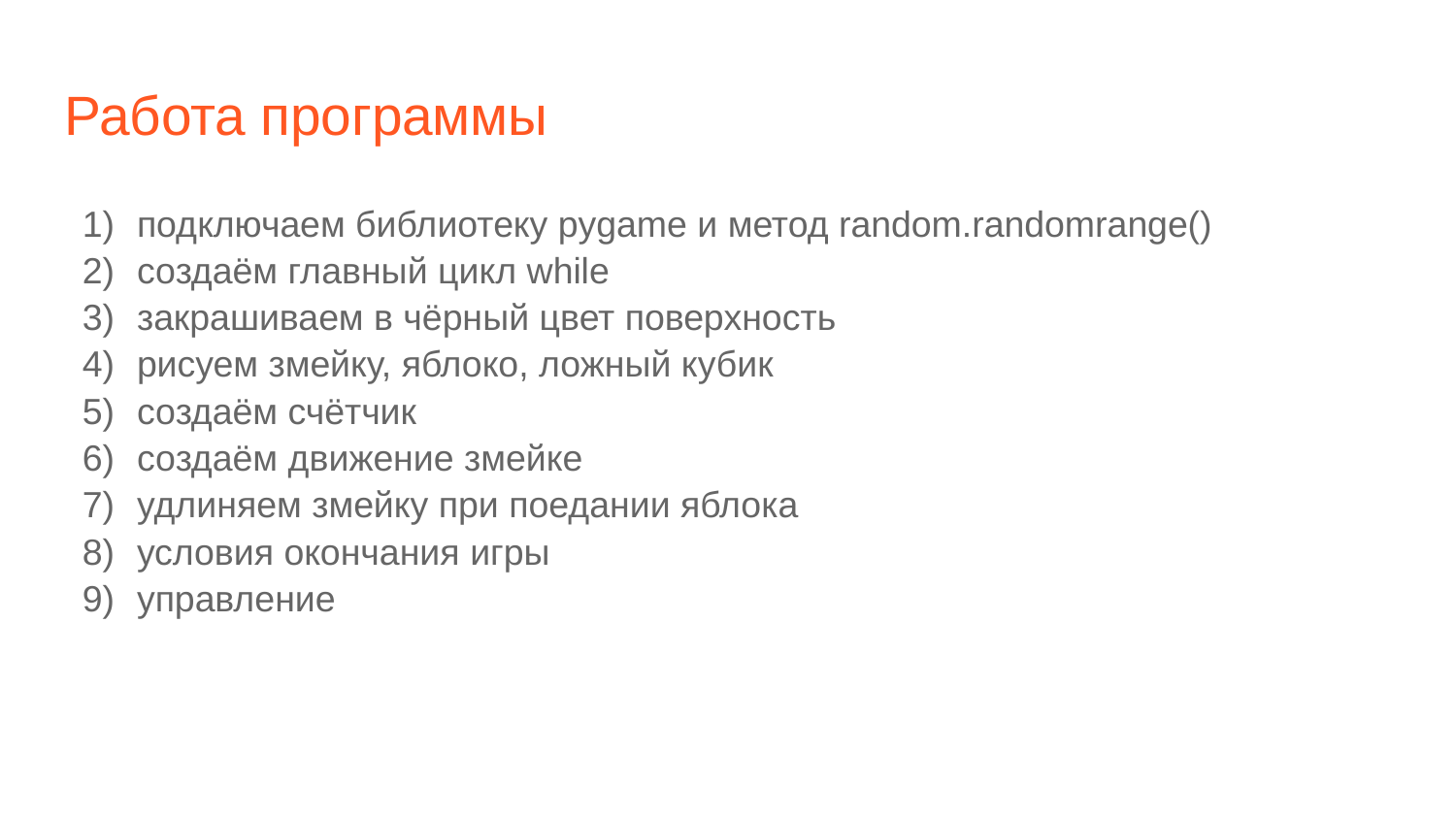

# Работа программы
подключаем библиотеку pygame и метод random.randomrange()
создаём главный цикл while
закрашиваем в чёрный цвет поверхность
рисуем змейку, яблоко, ложный кубик
создаём счётчик
создаём движение змейке
удлиняем змейку при поедании яблока
условия окончания игры
управление